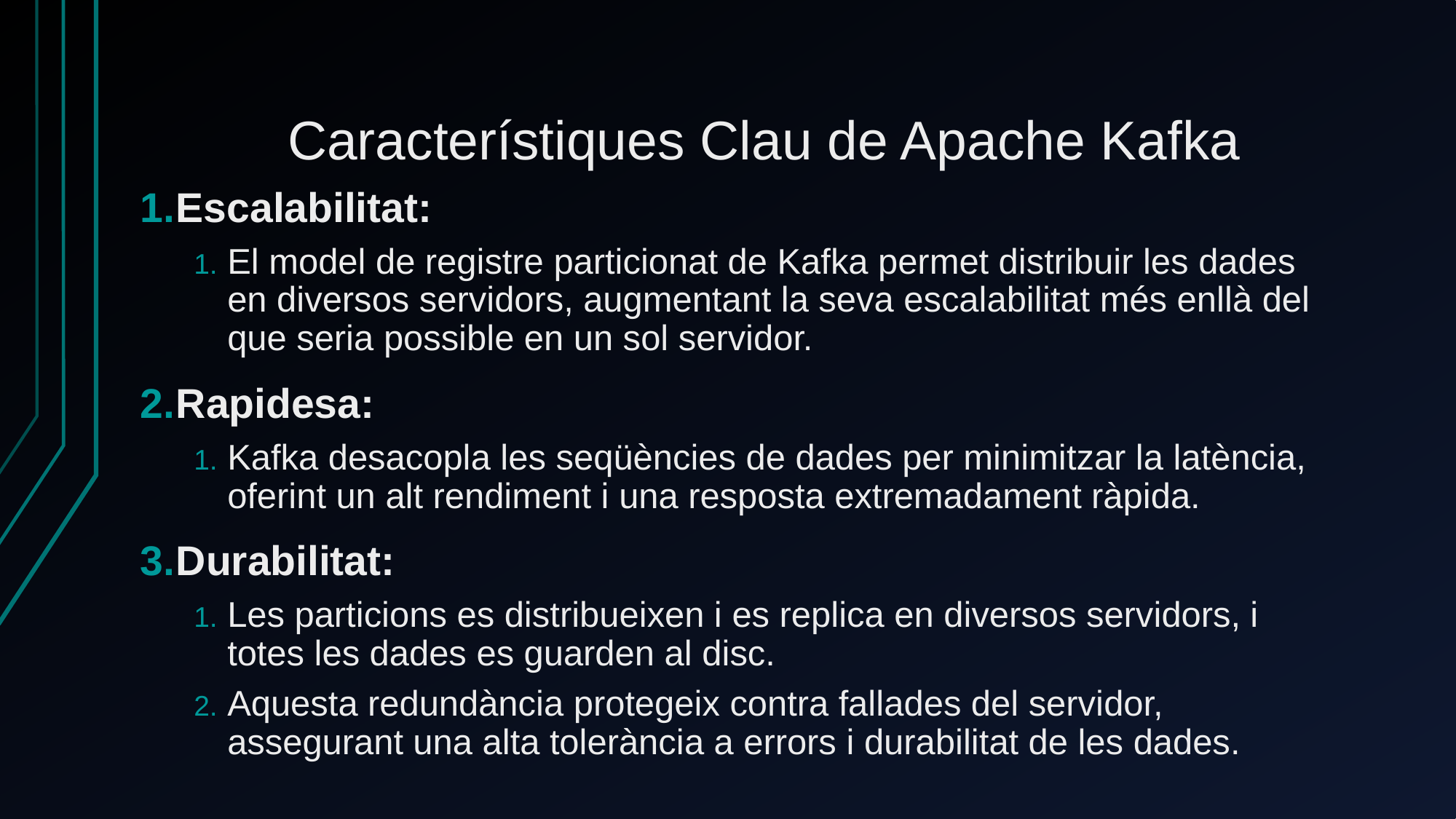

# Característiques Clau de Apache Kafka
Escalabilitat:
El model de registre particionat de Kafka permet distribuir les dades en diversos servidors, augmentant la seva escalabilitat més enllà del que seria possible en un sol servidor.
Rapidesa:
Kafka desacopla les seqüències de dades per minimitzar la latència, oferint un alt rendiment i una resposta extremadament ràpida.
Durabilitat:
Les particions es distribueixen i es replica en diversos servidors, i totes les dades es guarden al disc.
Aquesta redundància protegeix contra fallades del servidor, assegurant una alta tolerància a errors i durabilitat de les dades.